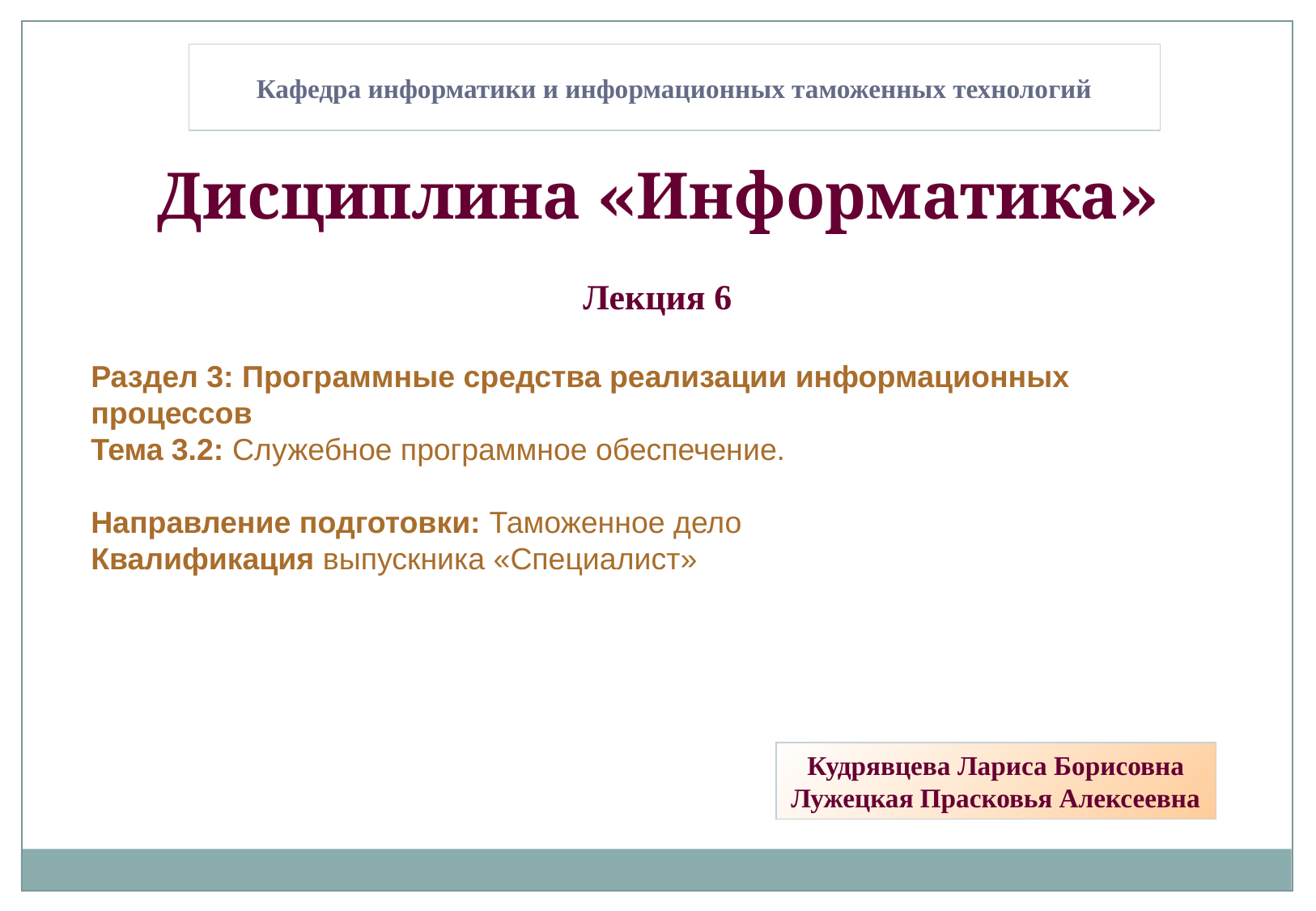

Кафедра информатики и информационных таможенных технологий
Дисциплина «Информатика»
Лекция 6
Раздел 3: Программные средства реализации информационных процессов
Тема 3.2: Служебное программное обеспечение.

Направление подготовки: Таможенное дело
Квалификация выпускника «Специалист»
Кудрявцева Лариса Борисовна
Лужецкая Прасковья Алексеевна